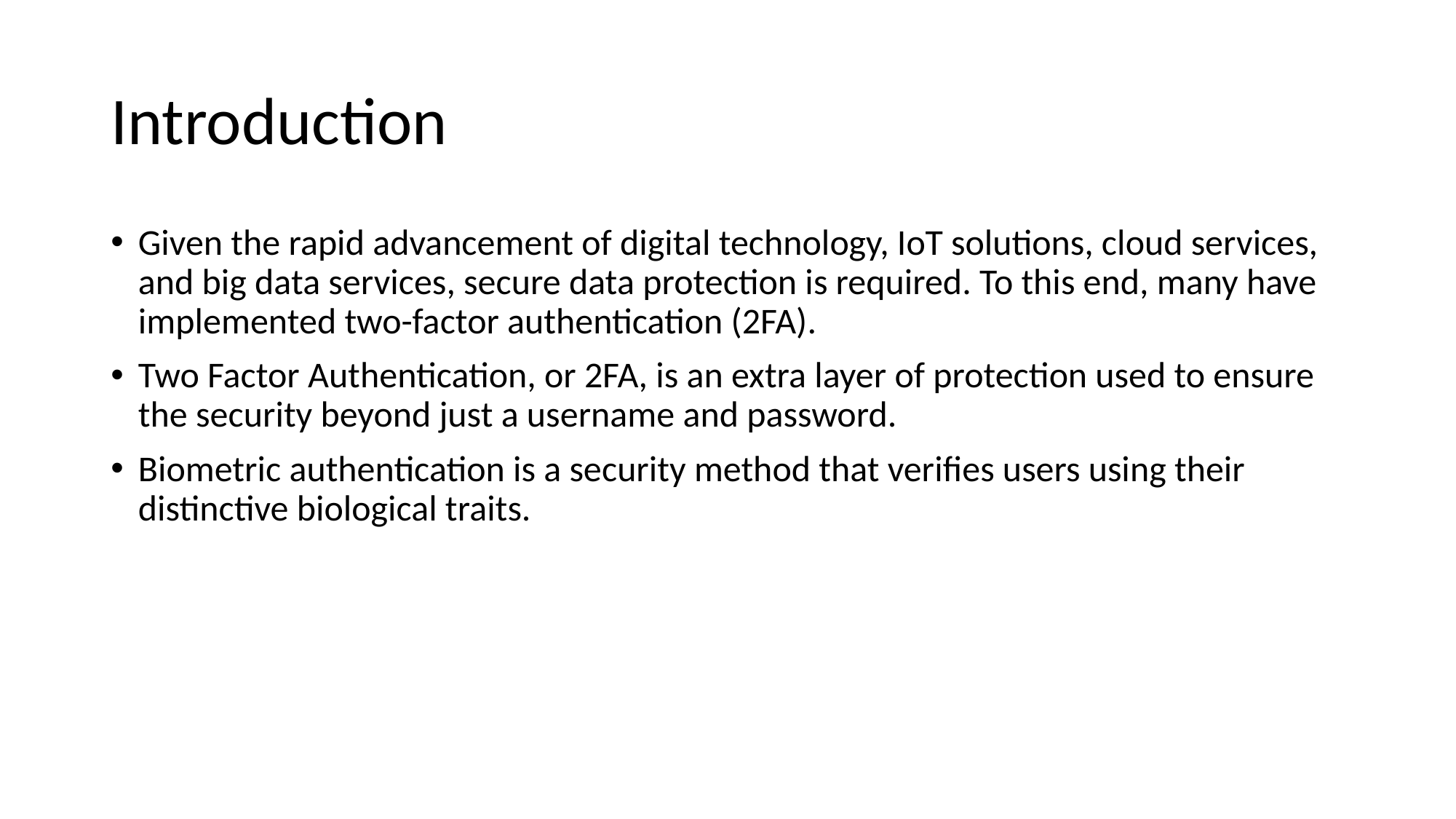

# Introduction
Given the rapid advancement of digital technology, IoT solutions, cloud services, and big data services, secure data protection is required. To this end, many have implemented two-factor authentication (2FA).
Two Factor Authentication, or 2FA, is an extra layer of protection used to ensure the security beyond just a username and password.
Biometric authentication is a security method that verifies users using their distinctive biological traits.